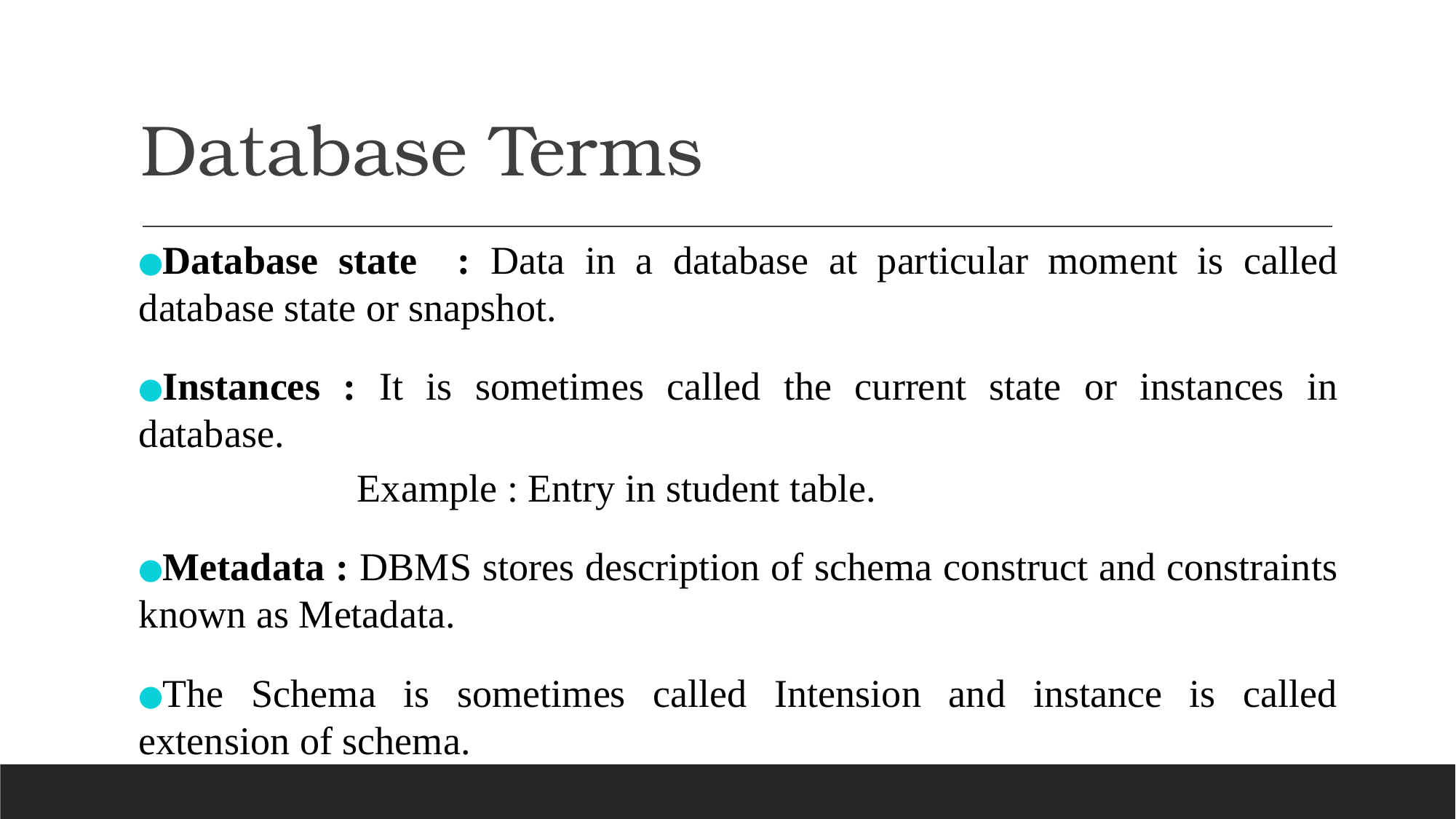

Database Terms

Database state  : Data in a database at particular moment is called database state or snapshot.

Instances : It is sometimes called the current state or instances in database.
		Example : Entry in student table.

Metadata : DBMS stores description of schema construct and constraints known as Metadata.

The Schema is sometimes called Intension and instance is called extension of schema.